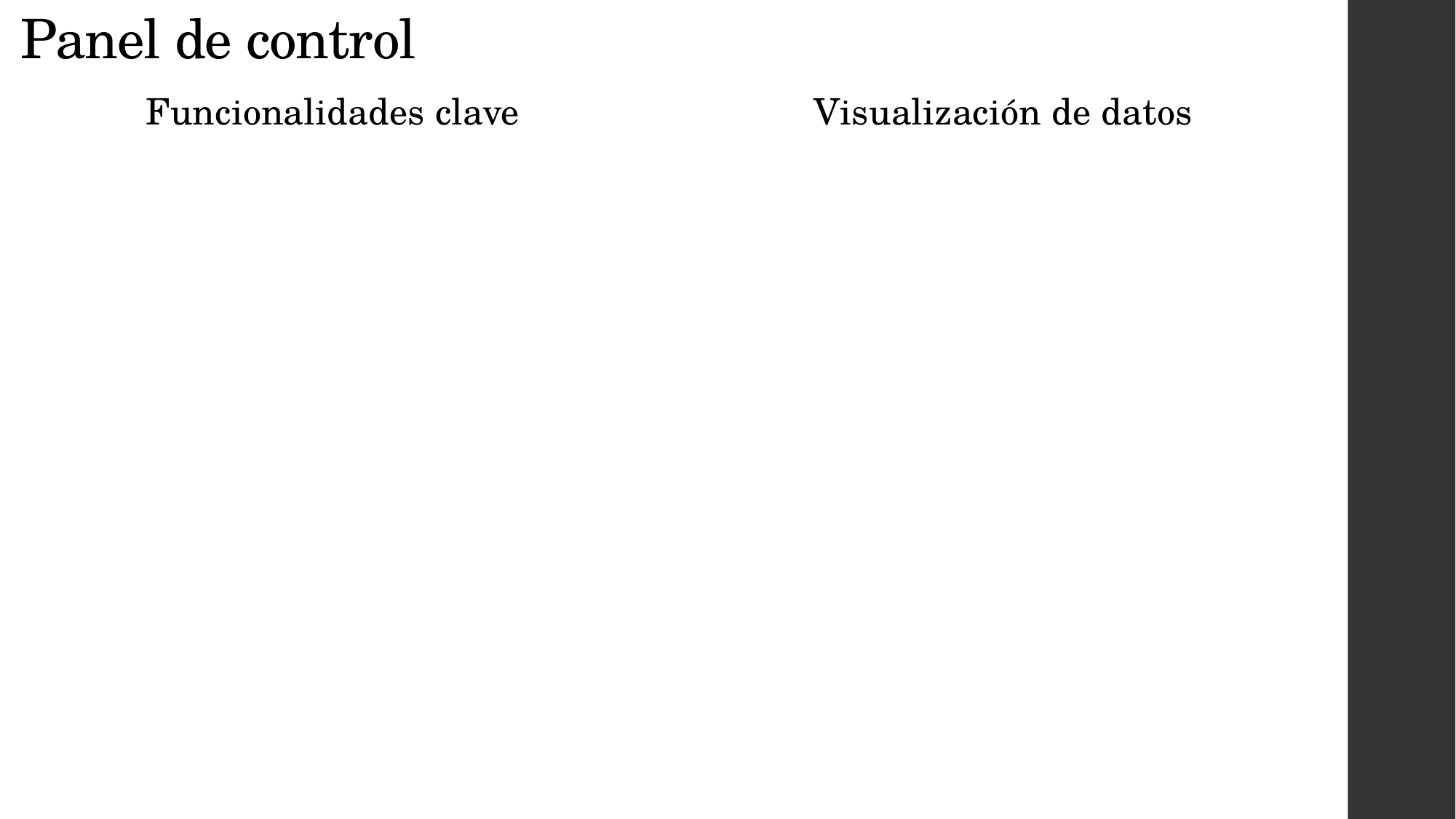

# Panel de control
Visualización de datos
Funcionalidades clave